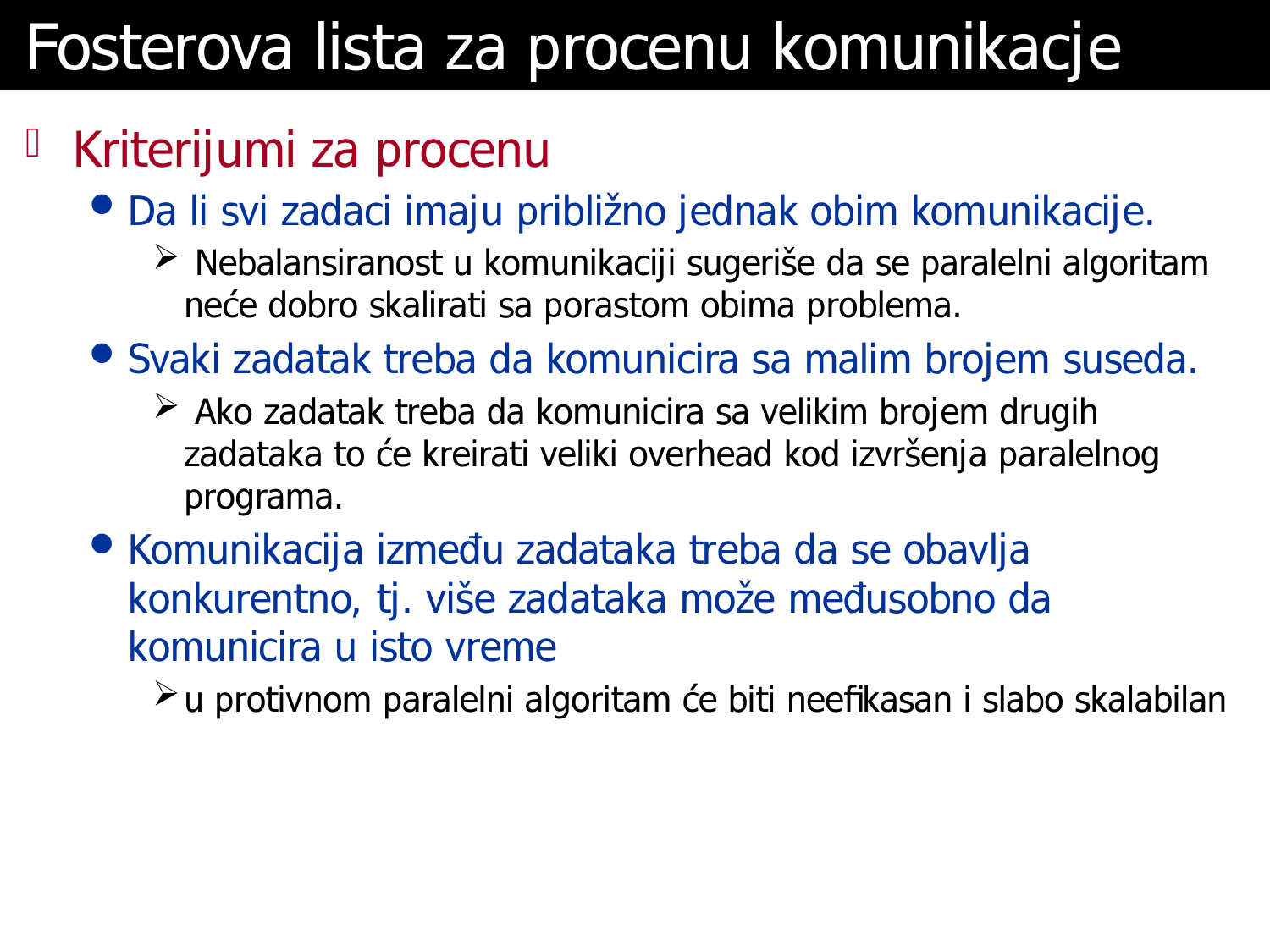

# Fosterova lista za procenu komunikacje
Kriterijumi za procenu
Da li svi zadaci imaju približno jednak obim komunikacije.
 Nebalansiranost u komunikaciji sugeriše da se paralelni algoritam neće dobro skalirati sa porastom obima problema.
Svaki zadatak treba da komunicira sa malim brojem suseda.
 Ako zadatak treba da komunicira sa velikim brojem drugih zadataka to će kreirati veliki overhead kod izvršenja paralelnog programa.
Komunikacija između zadataka treba da se obavlja konkurentno, tj. više zadataka može međusobno da komunicira u isto vreme
u protivnom paralelni algoritam će biti neefikasan i slabo skalabilan